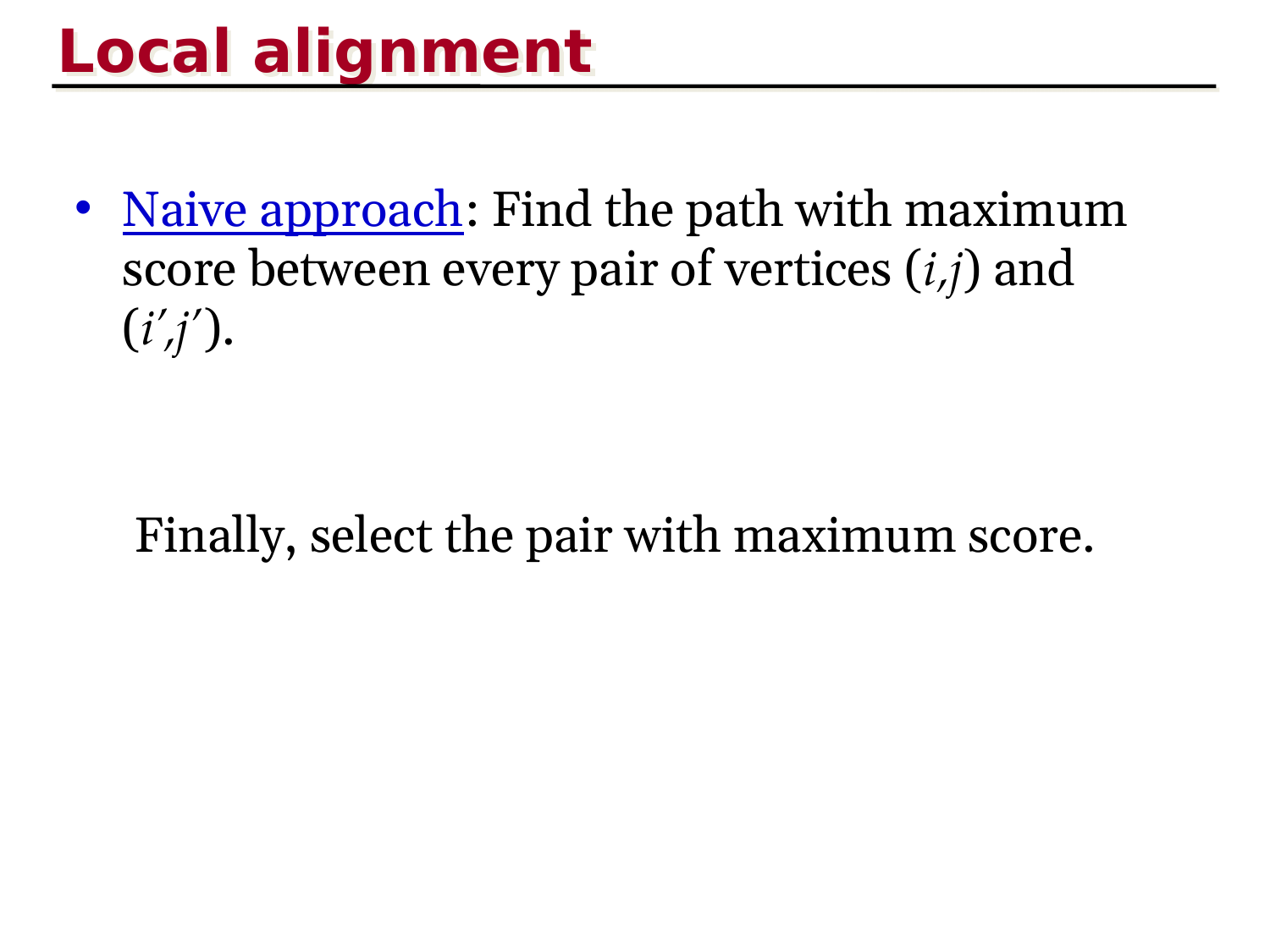

Local alignment

Naive approach: Find the path with maximum score between every pair of vertices (i,j) and (i’,j’).

     Finally, select the pair with maximum score.